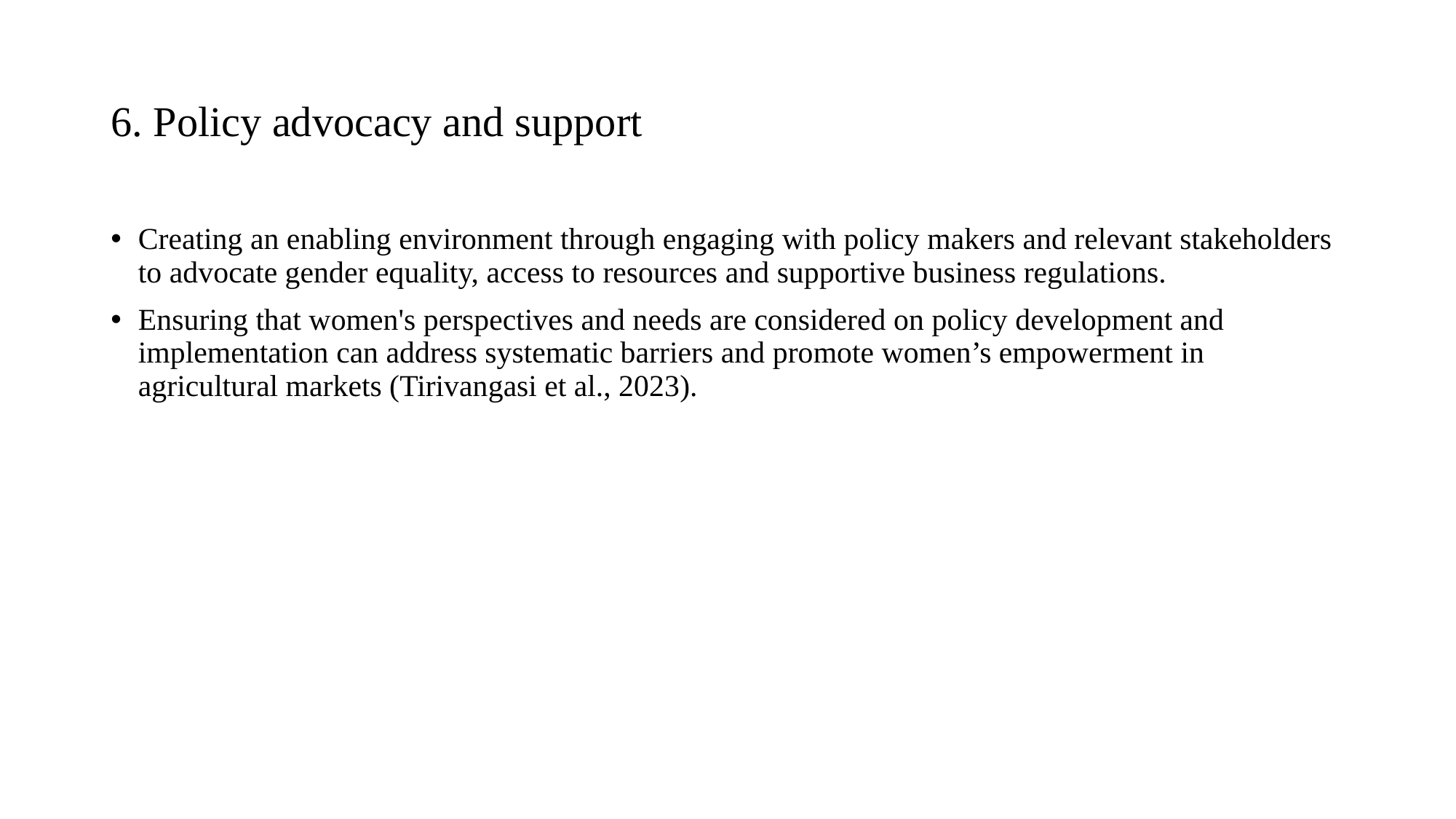

# 6. Policy advocacy and support
Creating an enabling environment through engaging with policy makers and relevant stakeholders to advocate gender equality, access to resources and supportive business regulations.
Ensuring that women's perspectives and needs are considered on policy development and implementation can address systematic barriers and promote women’s empowerment in agricultural markets (Tirivangasi et al., 2023).